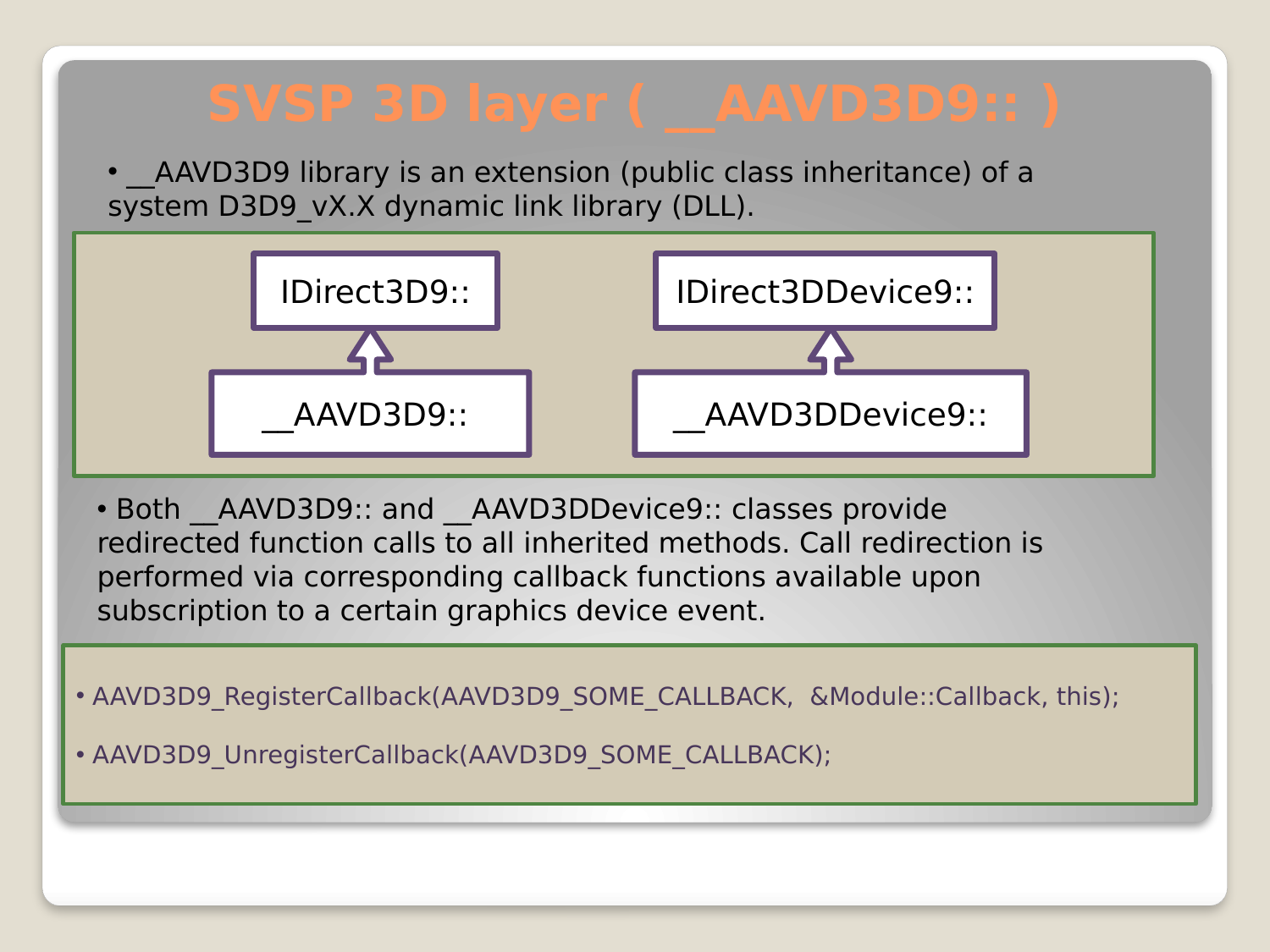

# SVSP 3D layer ( __AAVD3D9:: )
 __AAVD3D9 library is an extension (public class inheritance) of a system D3D9_vX.X dynamic link library (DLL).

IDirect3D9::
IDirect3DDevice9::
__AAVD3D9::
__AAVD3DDevice9::
 Both __AAVD3D9:: and __AAVD3DDevice9:: classes provide redirected function calls to all inherited methods. Call redirection is performed via corresponding callback functions available upon subscription to a certain graphics device event.

 AAVD3D9_RegisterCallback(AAVD3D9_SOME_CALLBACK,  &Module::Callback, this);

 AAVD3D9_UnregisterCallback(AAVD3D9_SOME_CALLBACK);